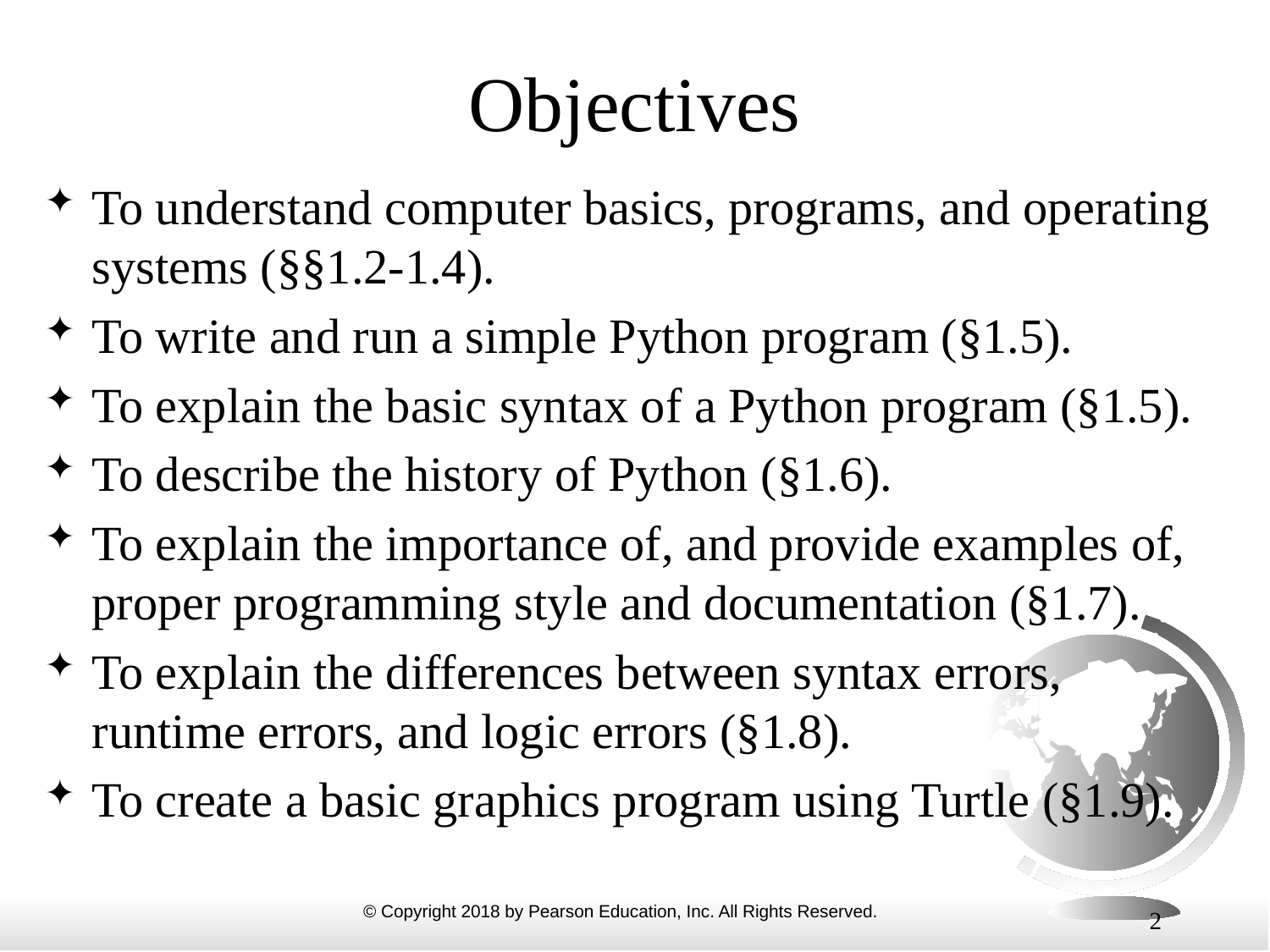

# Objectives
To understand computer basics, programs, and operating systems (§§1.2-1.4).
To write and run a simple Python program (§1.5).
To explain the basic syntax of a Python program (§1.5).
To describe the history of Python (§1.6).
To explain the importance of, and provide examples of, proper programming style and documentation (§1.7).
To explain the differences between syntax errors, runtime errors, and logic errors (§1.8).
To create a basic graphics program using Turtle (§1.9).
2